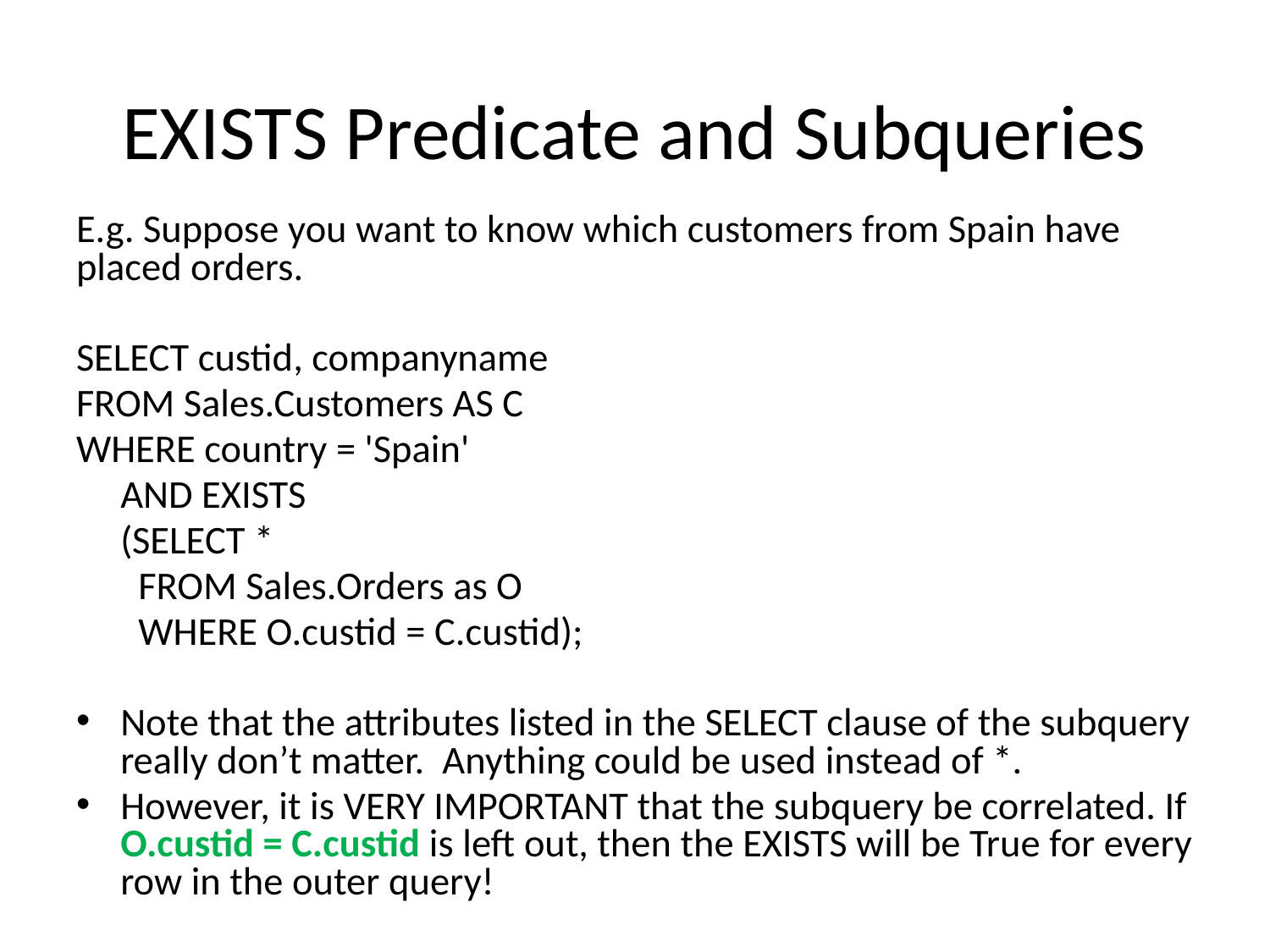

# EXISTS Predicate and Subqueries
E.g. Suppose you want to know which customers from Spain have placed orders.

SELECT custid, companyname
FROM Sales.Customers AS C
WHERE country = 'Spain'
	AND EXISTS
		(SELECT *
		  FROM Sales.Orders as O
		  WHERE O.custid = C.custid);

Note that the attributes listed in the SELECT clause of the subquery really don’t matter.  Anything could be used instead of *.
However, it is VERY IMPORTANT that the subquery be correlated. If O.custid = C.custid is left out, then the EXISTS will be True for every row in the outer query!